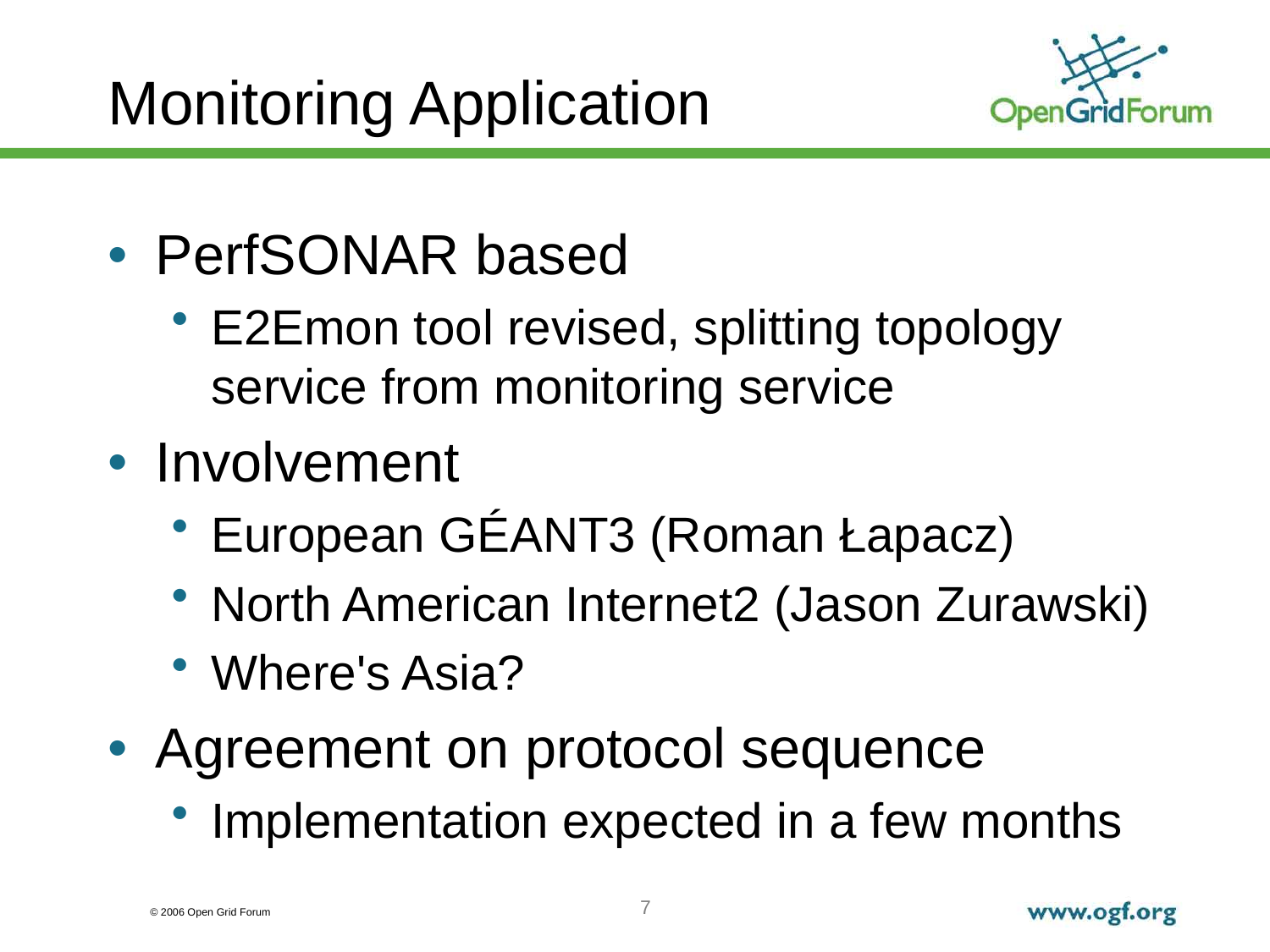

# Monitoring Application
PerfSONAR based
E2Emon tool revised, splitting topology service from monitoring service
Involvement
European GÉANT3 (Roman Łapacz)
North American Internet2 (Jason Zurawski)
Where's Asia?
Agreement on protocol sequence
Implementation expected in a few months
7